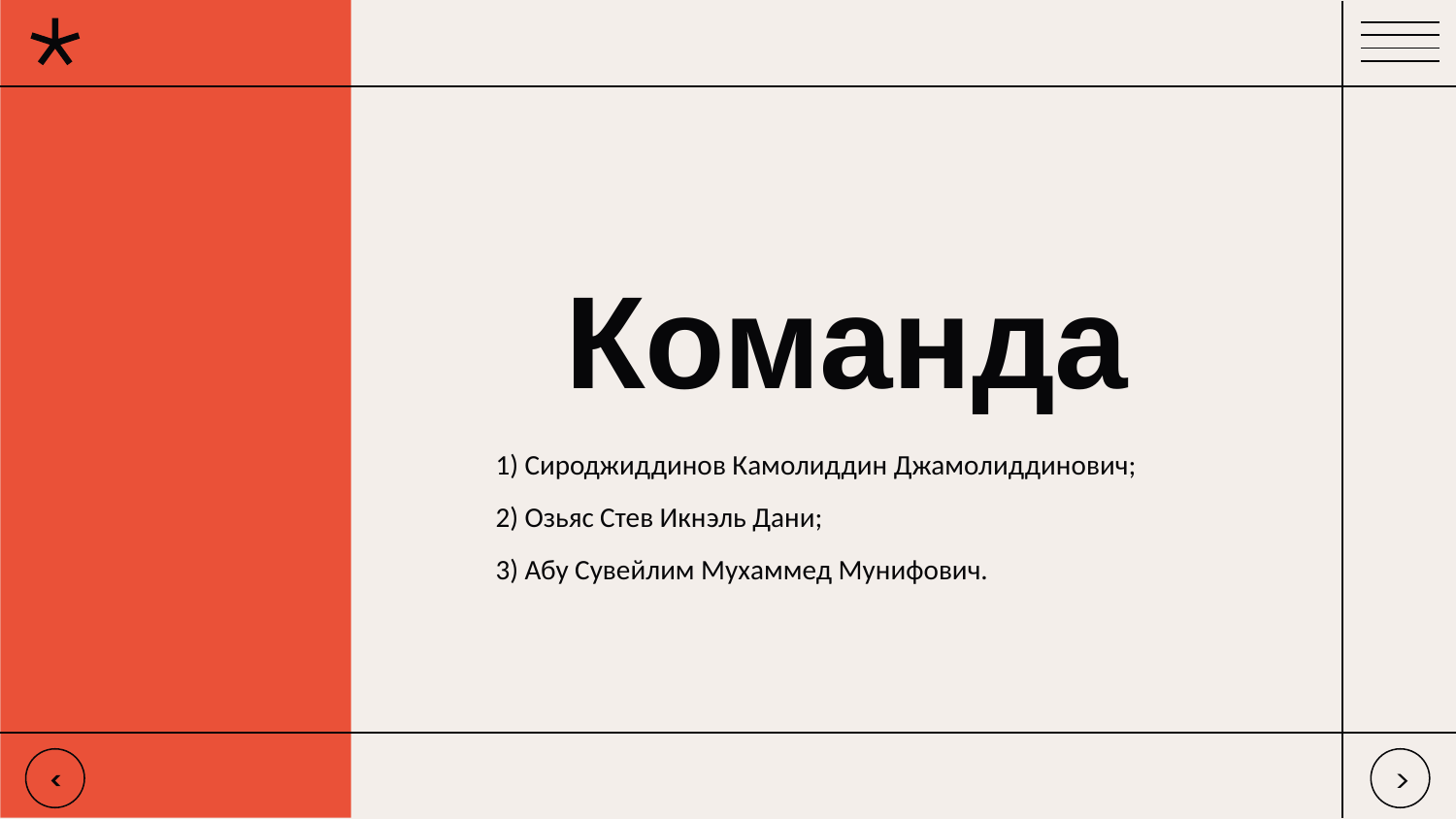

# Команда
1) Сироджиддинов Камолиддин Джамолиддинович;
2) Озьяс Стев Икнэль Дани;
3) Абу Сувейлим Мухаммед Мунифович.
<
>